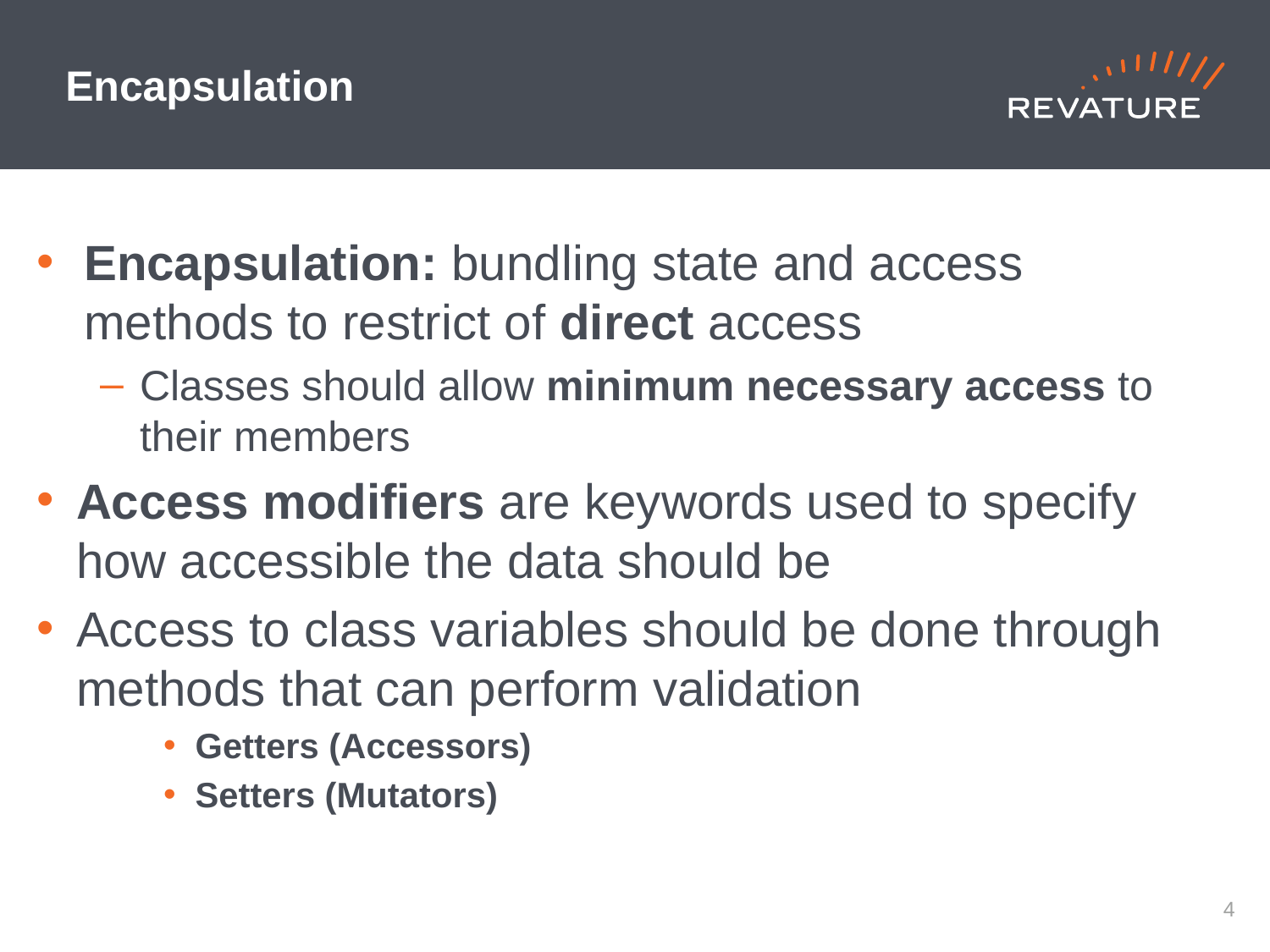

# Encapsulation
Encapsulation: bundling state and access methods to restrict of direct access
Classes should allow minimum necessary access to their members
Access modifiers are keywords used to specify how accessible the data should be
Access to class variables should be done through methods that can perform validation
Getters (Accessors)
Setters (Mutators)
4